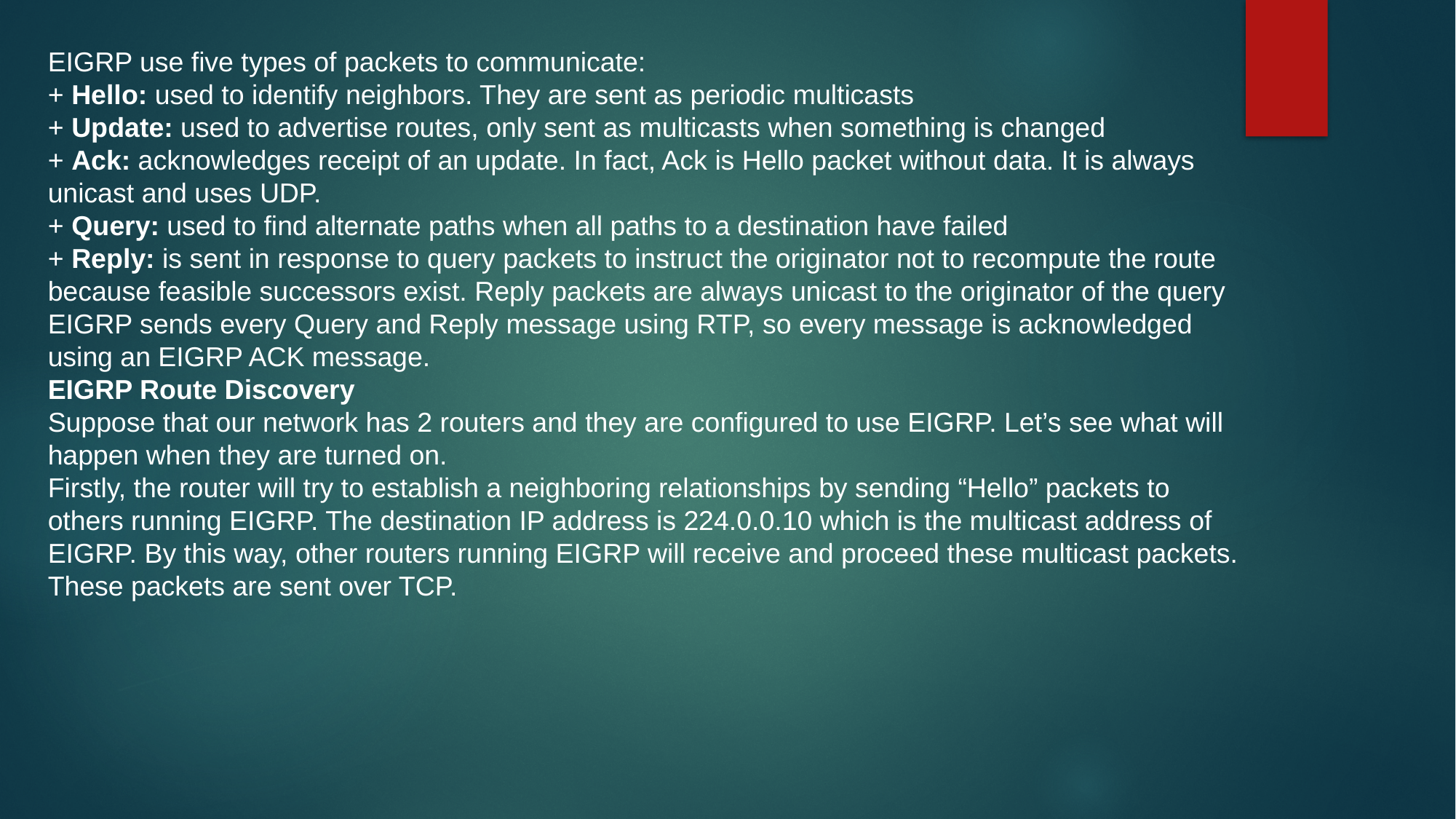

EIGRP use five types of packets to communicate:
+ Hello: used to identify neighbors. They are sent as periodic multicasts
+ Update: used to advertise routes, only sent as multicasts when something is changed
+ Ack: acknowledges receipt of an update. In fact, Ack is Hello packet without data. It is always unicast and uses UDP.
+ Query: used to find alternate paths when all paths to a destination have failed
+ Reply: is sent in response to query packets to instruct the originator not to recompute the route because feasible successors exist. Reply packets are always unicast to the originator of the query
EIGRP sends every Query and Reply message using RTP, so every message is acknowledged using an EIGRP ACK message.
EIGRP Route Discovery
Suppose that our network has 2 routers and they are configured to use EIGRP. Let’s see what will happen when they are turned on.
Firstly, the router will try to establish a neighboring relationships by sending “Hello” packets to others running EIGRP. The destination IP address is 224.0.0.10 which is the multicast address of EIGRP. By this way, other routers running EIGRP will receive and proceed these multicast packets. These packets are sent over TCP.